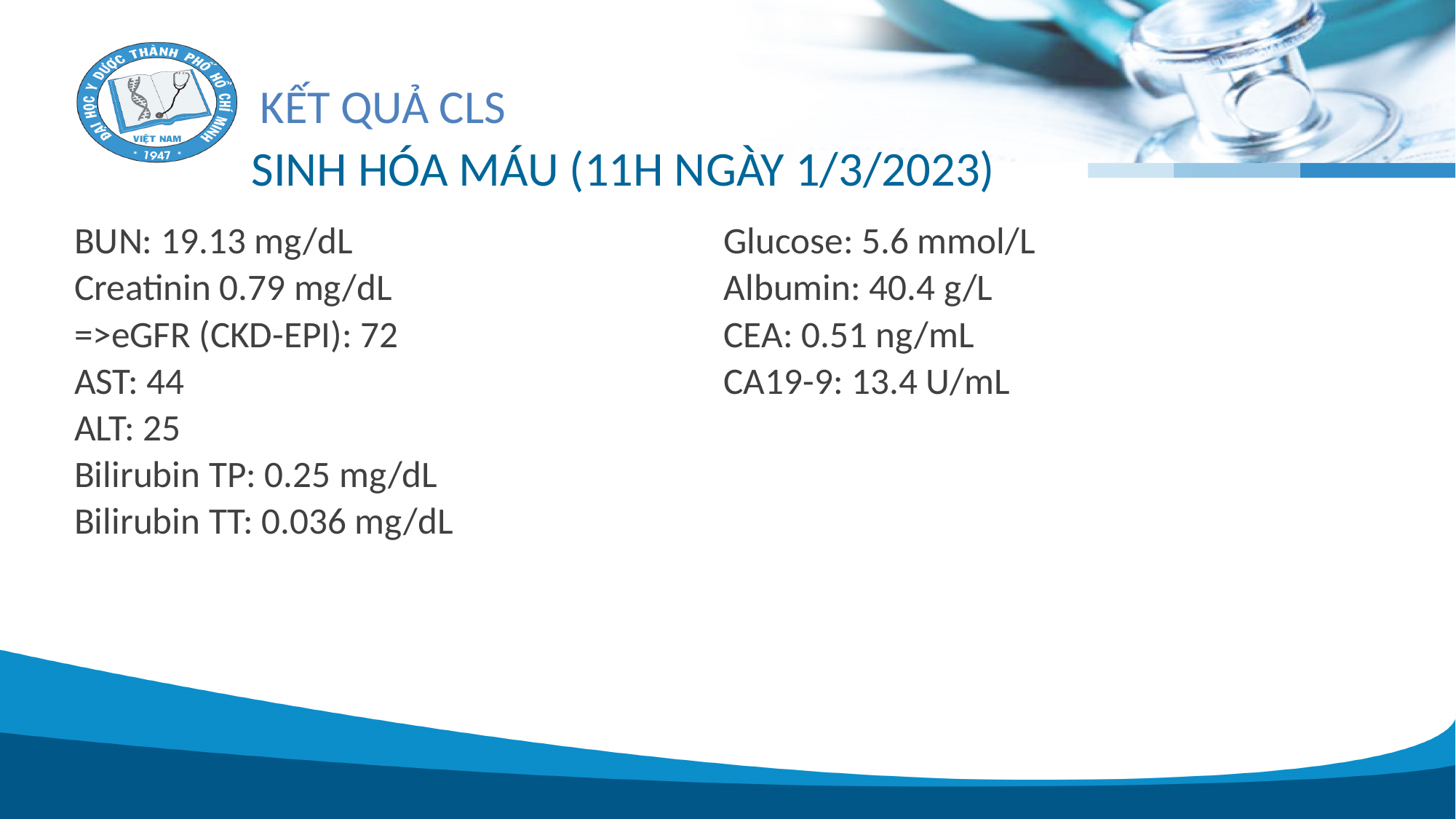

# KẾT QUẢ CLS
Sinh hóa máu (11h ngày 1/3/2023)
BUN: 19.13 mg/dL
Creatinin 0.79 mg/dL
=>eGFR (CKD-EPI): 72
AST: 44
ALT: 25
Bilirubin TP: 0.25 mg/dL
Bilirubin TT: 0.036 mg/dL

Glucose: 5.6 mmol/L
Albumin: 40.4 g/L
CEA: 0.51 ng/mL
CA19-9: 13.4 U/mL